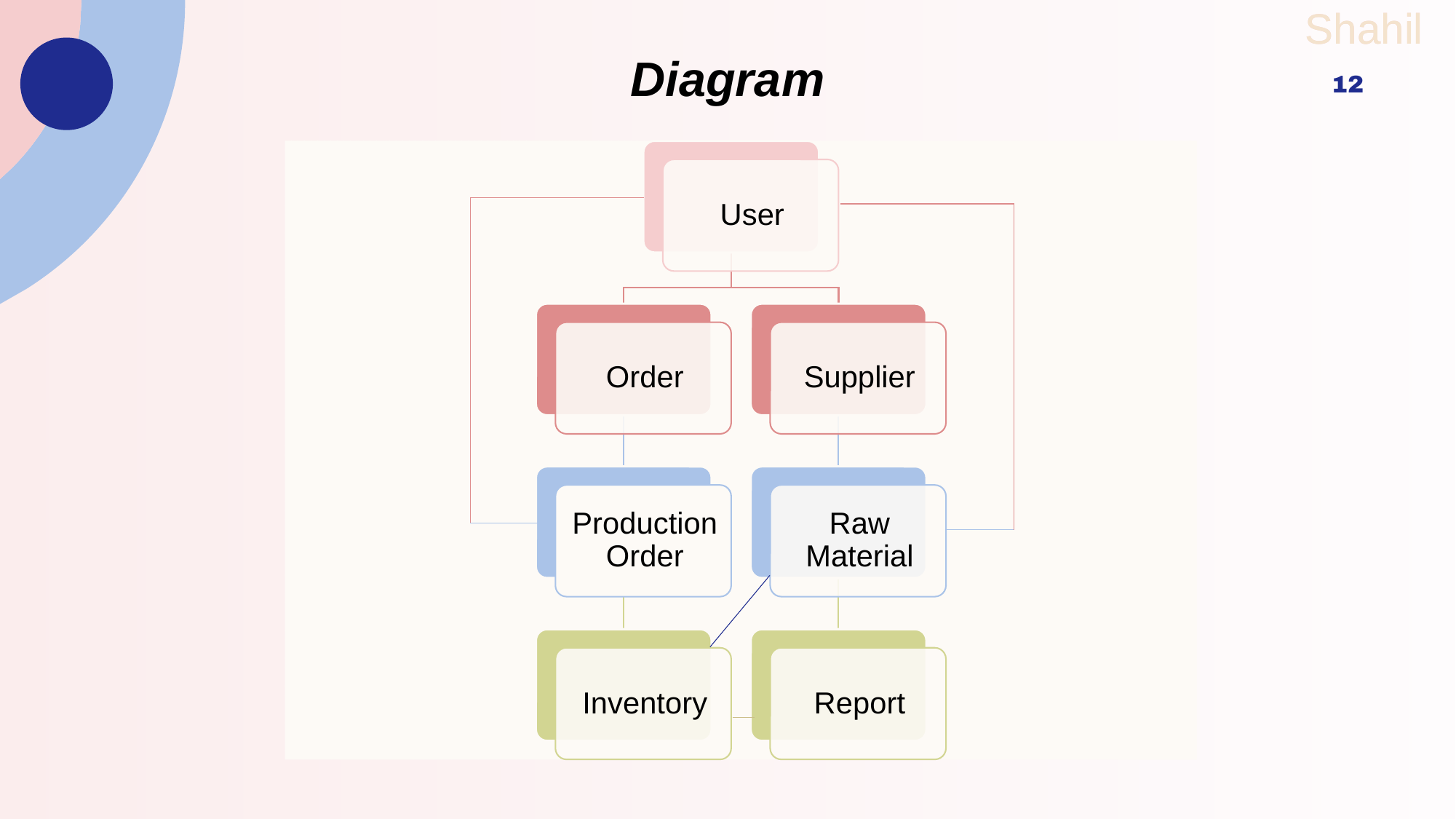

Diagram
12
User
Order
Production Order
Inventory
Supplier
Raw Material
Report